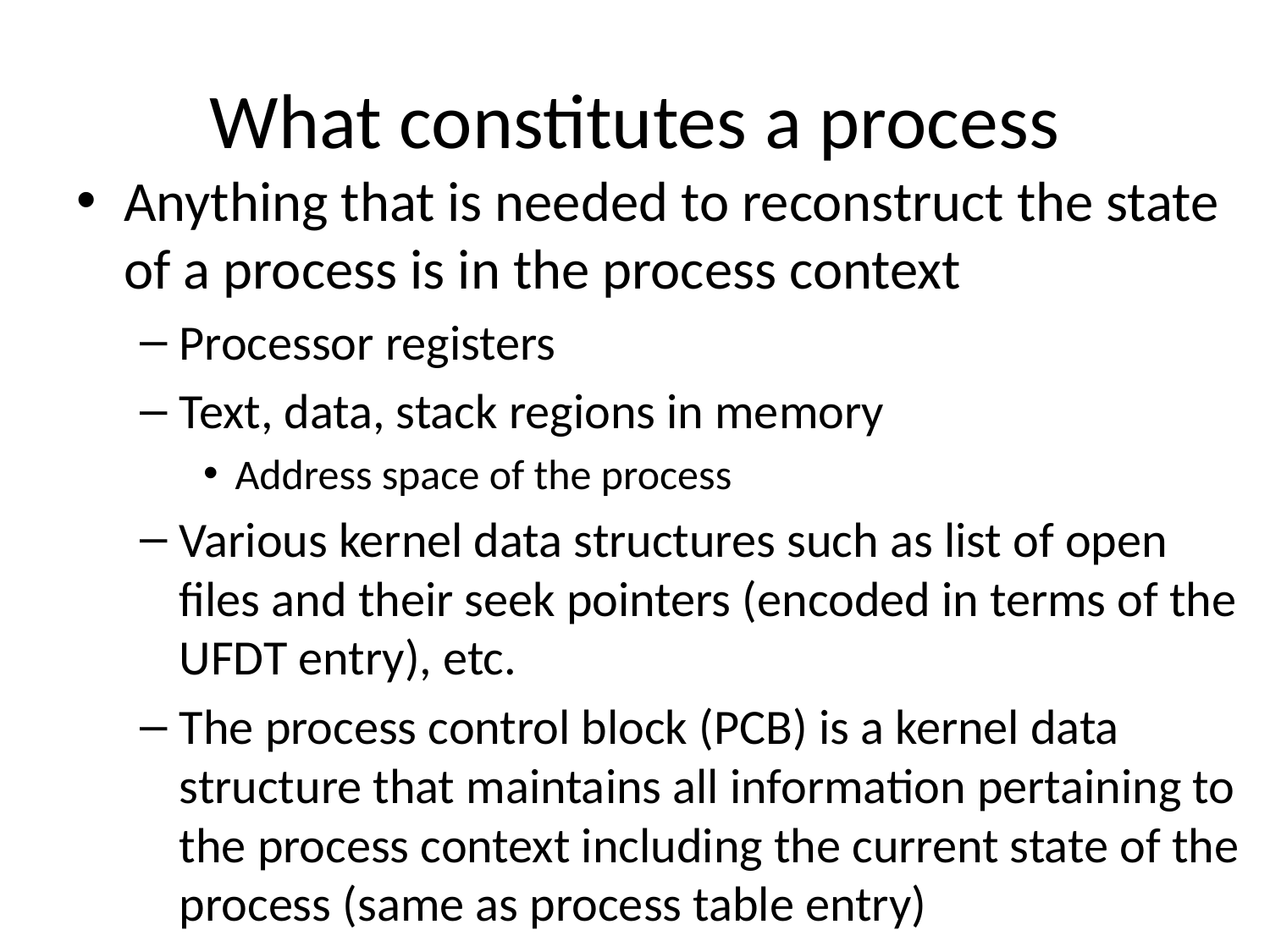

# What constitutes a process
Anything that is needed to reconstruct the state of a process is in the process context
Processor registers
Text, data, stack regions in memory
Address space of the process
Various kernel data structures such as list of open files and their seek pointers (encoded in terms of the UFDT entry), etc.
The process control block (PCB) is a kernel data structure that maintains all information pertaining to the process context including the current state of the process (same as process table entry)